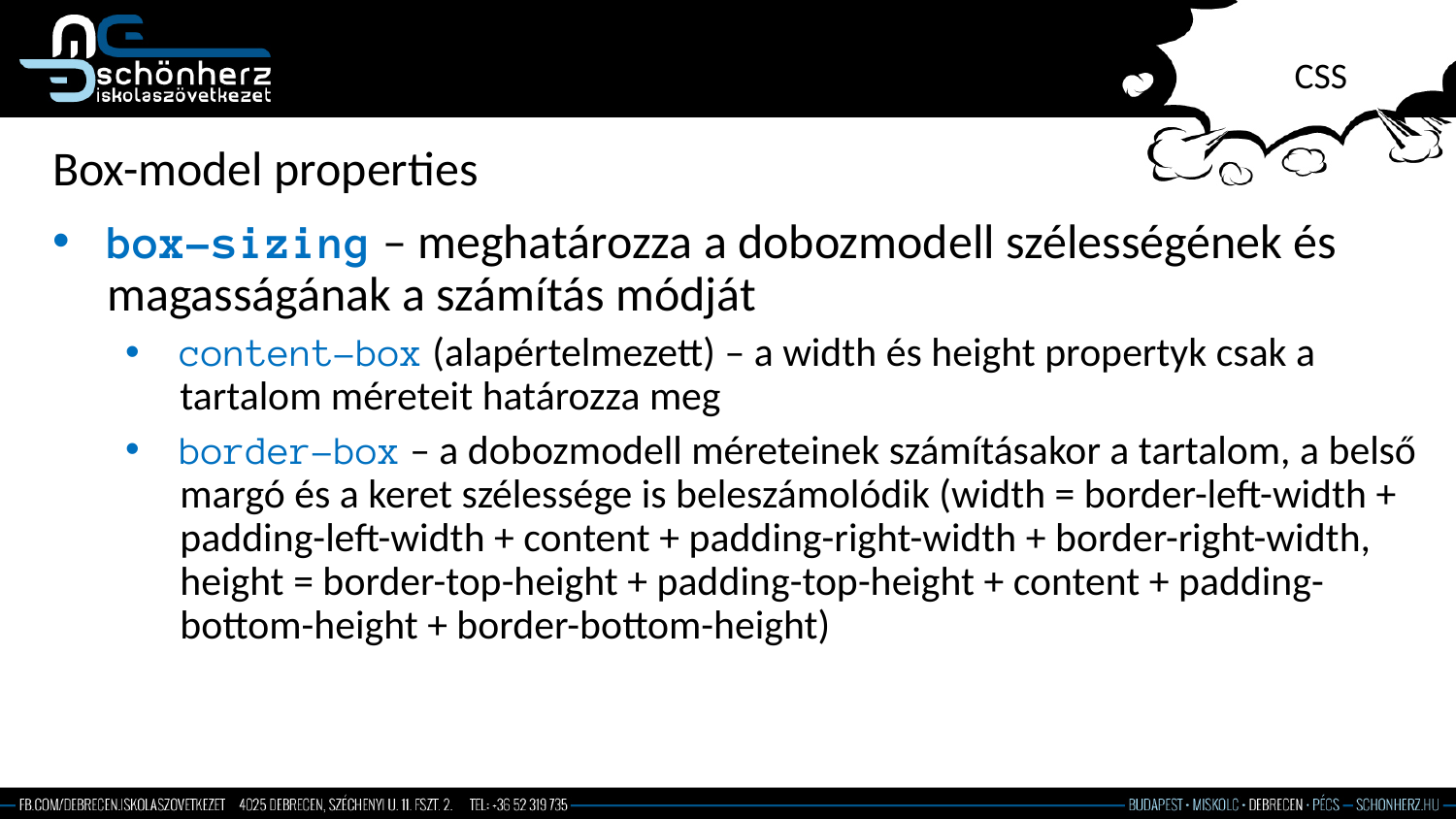

# CSS
Box-model properties
box-sizing – meghatározza a dobozmodell szélességének és magasságának a számítás módját
content-box (alapértelmezett) – a width és height propertyk csak a tartalom méreteit határozza meg
border-box – a dobozmodell méreteinek számításakor a tartalom, a belső margó és a keret szélessége is beleszámolódik (width = border-left-width + padding-left-width + content + padding-right-width + border-right-width, height = border-top-height + padding-top-height + content + padding-bottom-height + border-bottom-height)